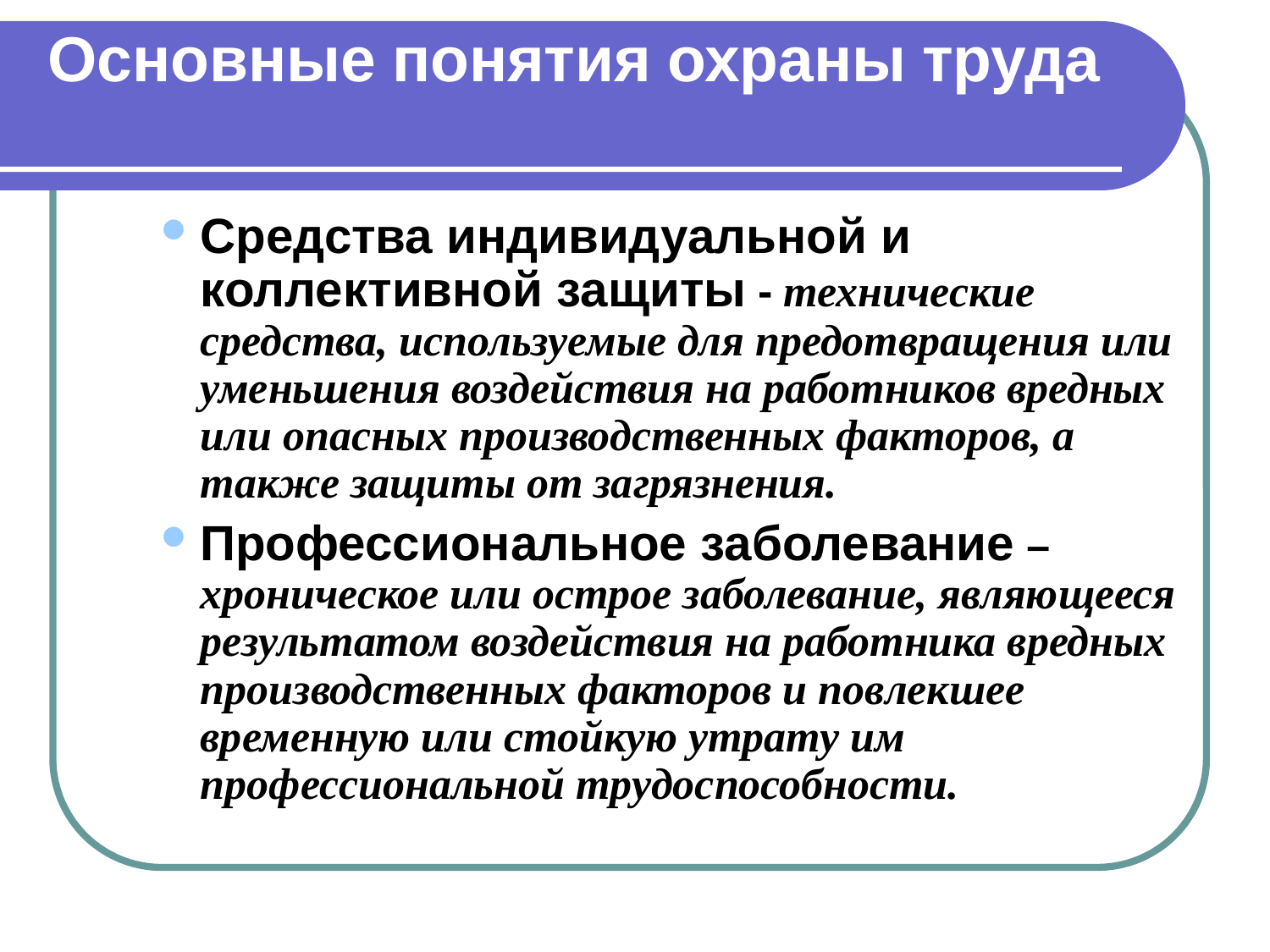

# Основные понятия охраны труда

Средства индивидуальной и коллективной защиты - технические средства, используемые для предотвращения или уменьшения воздействия на работников вредных или опасных производственных факторов, а также защиты от загрязнения.
Профессиональное заболевание – хроническое или острое заболевание, являющееся результатом воздействия на работника вредных производственных факторов и повлекшее временную или стойкую утрату им профессиональной трудоспособности.